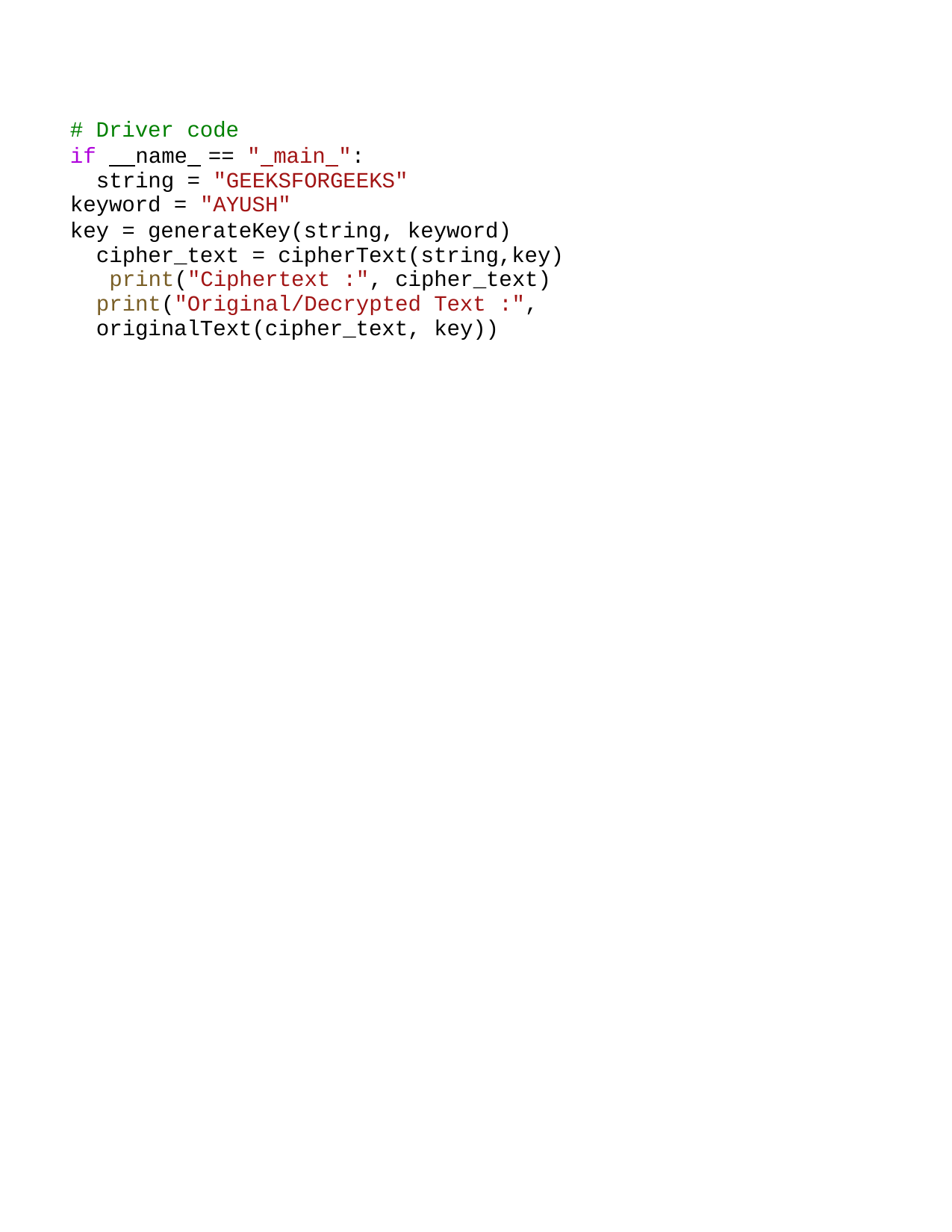

# Driver code
if   name 	== " main ":  string = "GEEKSFORGEEKS"
keyword = "AYUSH"
key = generateKey(string, keyword)  cipher_text = cipherText(string,key)  print("Ciphertext :", cipher_text)  print("Original/Decrypted Text :",
originalText(cipher_text, key))